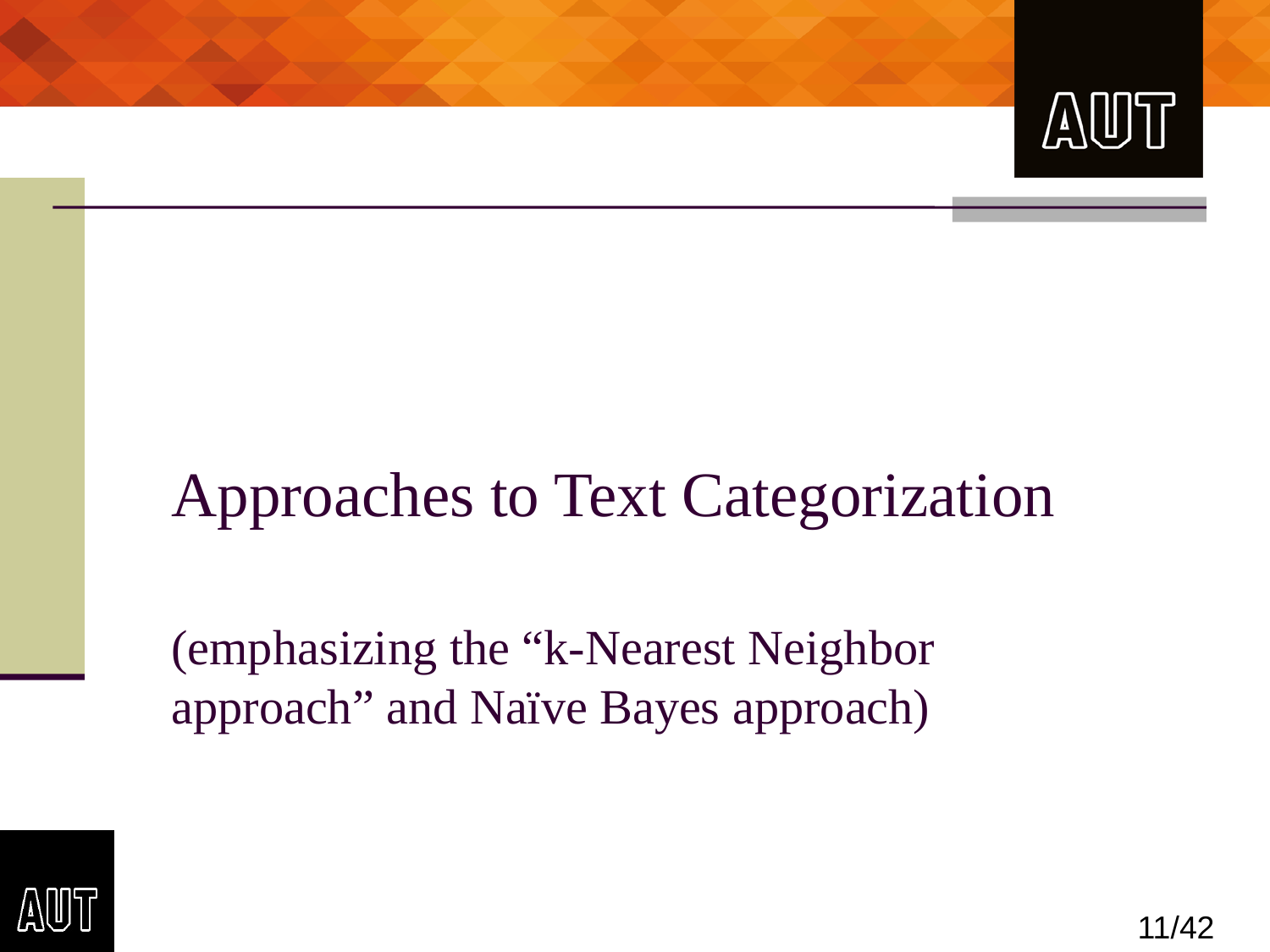

# Approaches to Text Categorization (emphasizing the “k-Nearest Neighbor approach” and Naïve Bayes approach)